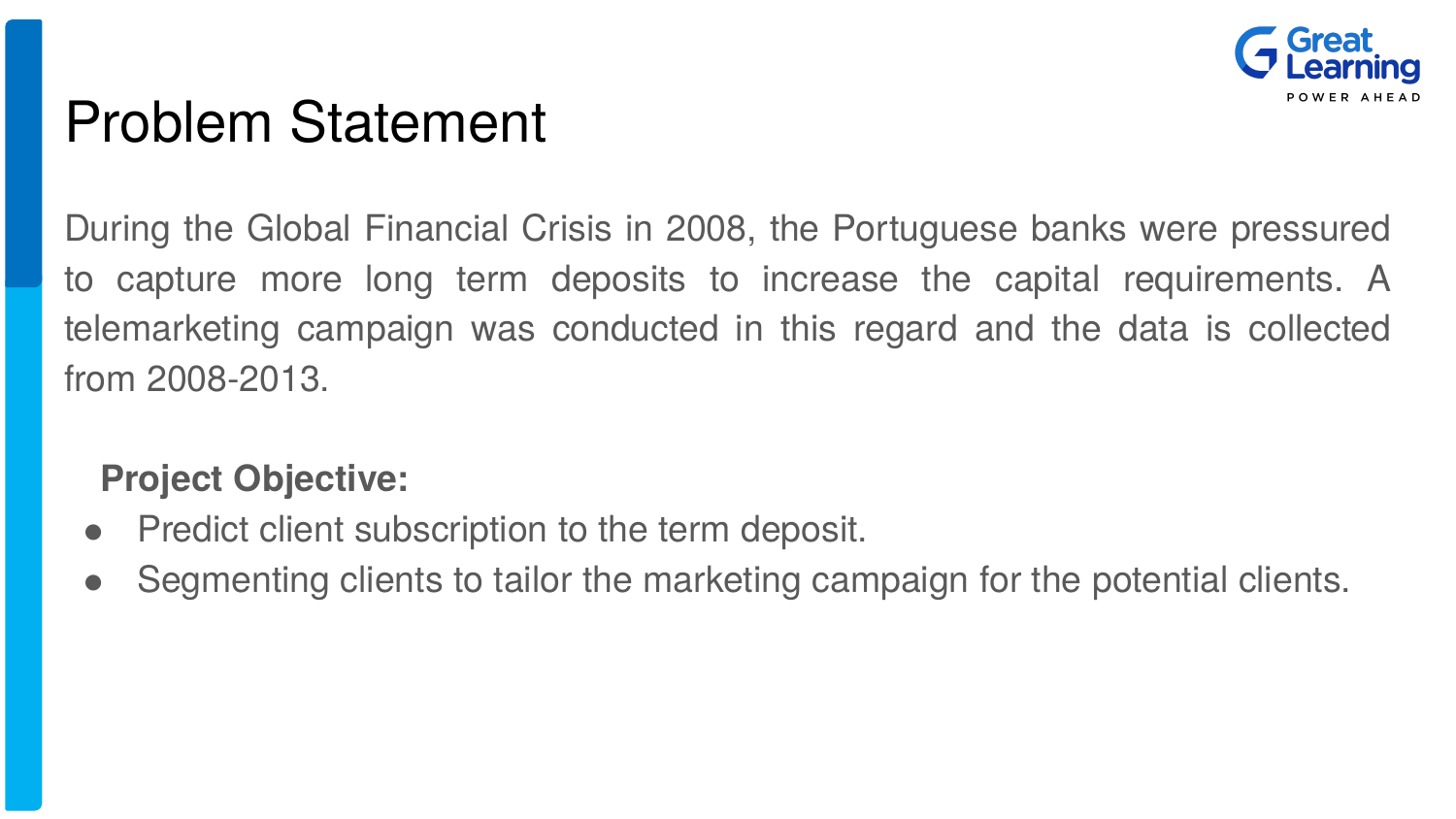

# Problem Statement
During the Global Financial Crisis in 2008, the Portuguese banks were pressured to capture more long term deposits to increase the capital requirements. A telemarketing campaign was conducted in this regard and the data is collected from 2008-2013.

Project Objective:
Predict client subscription to the term deposit.
Segmenting clients to tailor the marketing campaign for the potential clients.